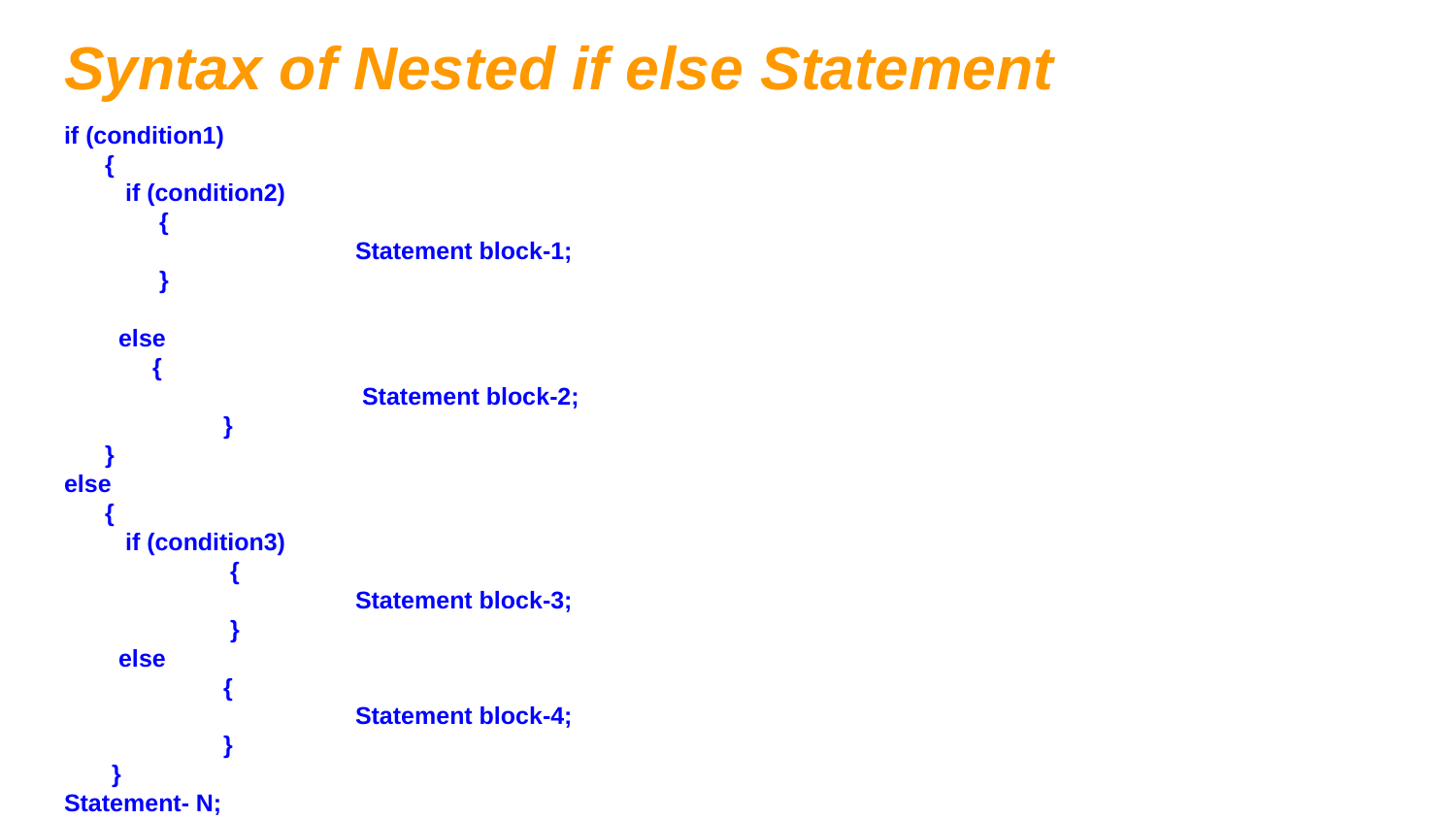

# Syntax of Nested if else Statement

if (condition1)
      {
         if (condition2)
              {
		Statement block-1;
              }

        else
             {
		 Statement block-2;
	  }
      }
else
      {
         if (condition3)
	   {
		Statement block-3;
	   }
        else
	  {
		Statement block-4;
	  }
       }
Statement- N;